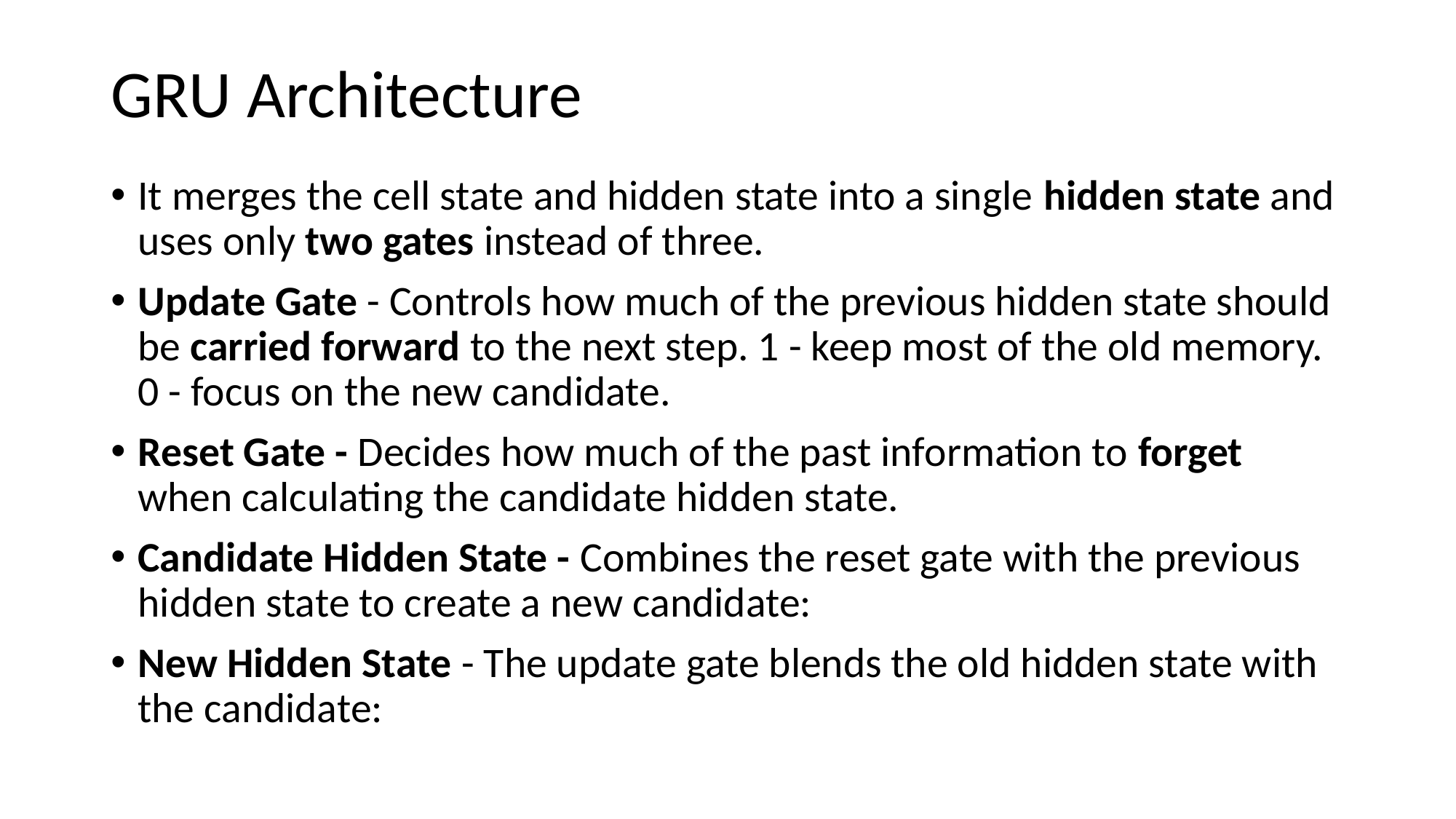

# GRU Architecture
It merges the cell state and hidden state into a single hidden state and uses only two gates instead of three.
Update Gate - Controls how much of the previous hidden state should be carried forward to the next step. 1 - keep most of the old memory. 0 - focus on the new candidate.
Reset Gate - Decides how much of the past information to forget when calculating the candidate hidden state.
Candidate Hidden State - Combines the reset gate with the previous hidden state to create a new candidate:
New Hidden State - The update gate blends the old hidden state with the candidate: